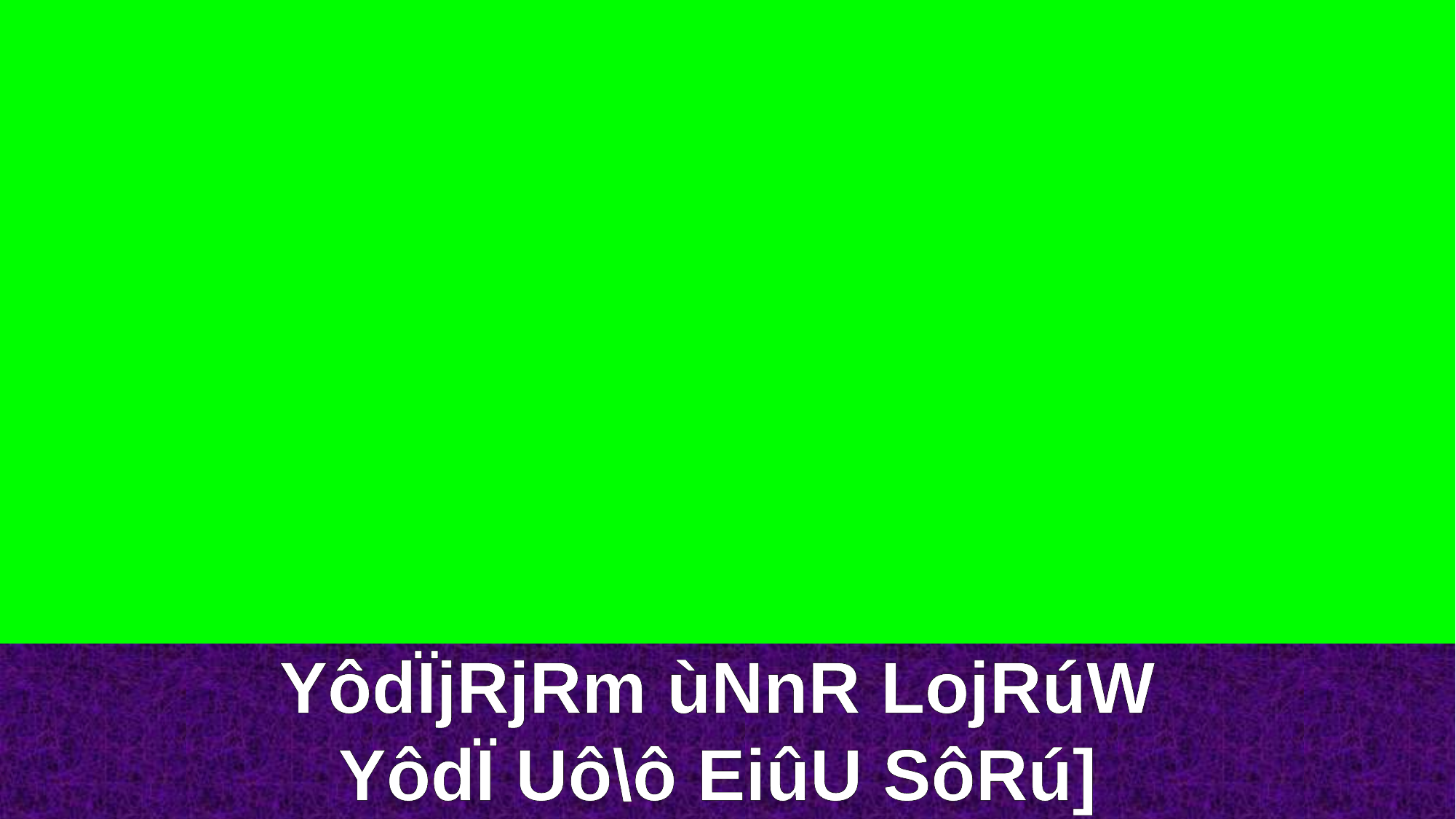

YôdÏjRjRm ùNnR LojRúW
YôdÏ Uô\ô EiûU SôRú]